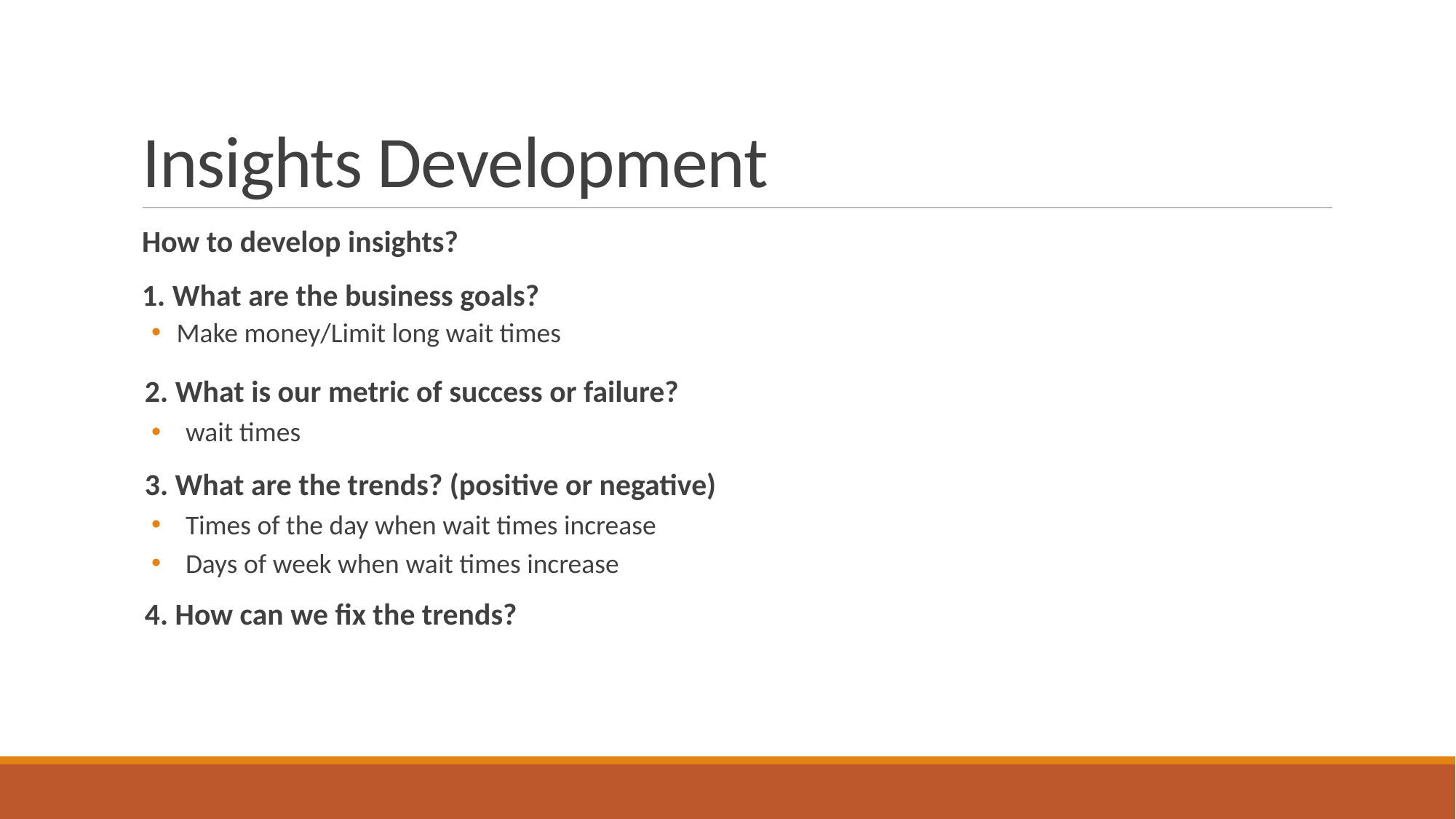

# Insights Development
How to develop insights?
1. What are the business goals?
Make money/Limit long wait times

 2. What is our metric of success or failure?
wait times

3. What are the trends? (positive or negative)
Times of the day when wait times increase
Days of week when wait times increase

4. How can we fix the trends?